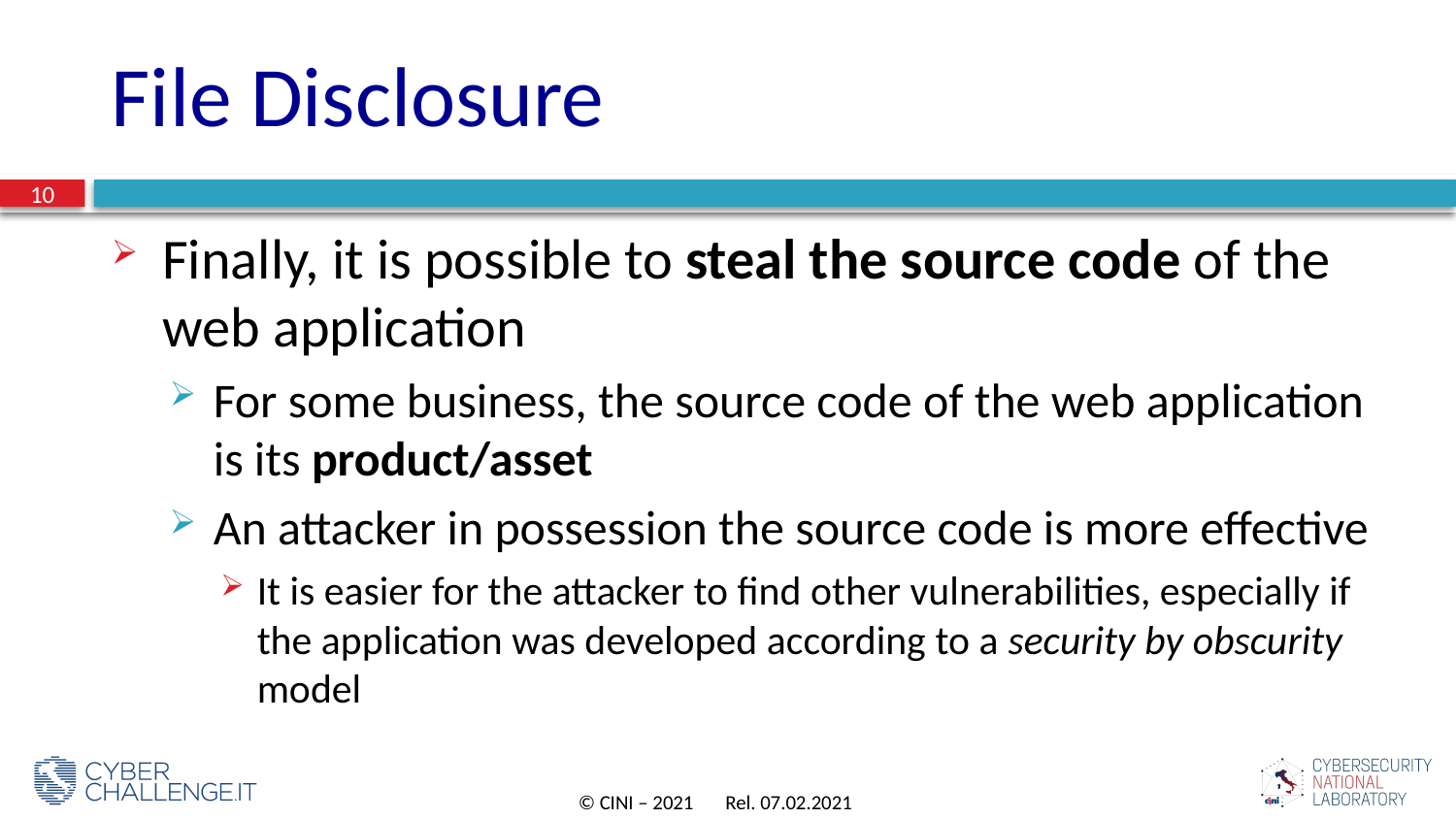

# File Disclosure
10
Finally, it is possible to steal the source code of the web application
For some business, the source code of the web application is its product/asset
An attacker in possession the source code is more effective
It is easier for the attacker to find other vulnerabilities, especially if the application was developed according to a security by obscurity model